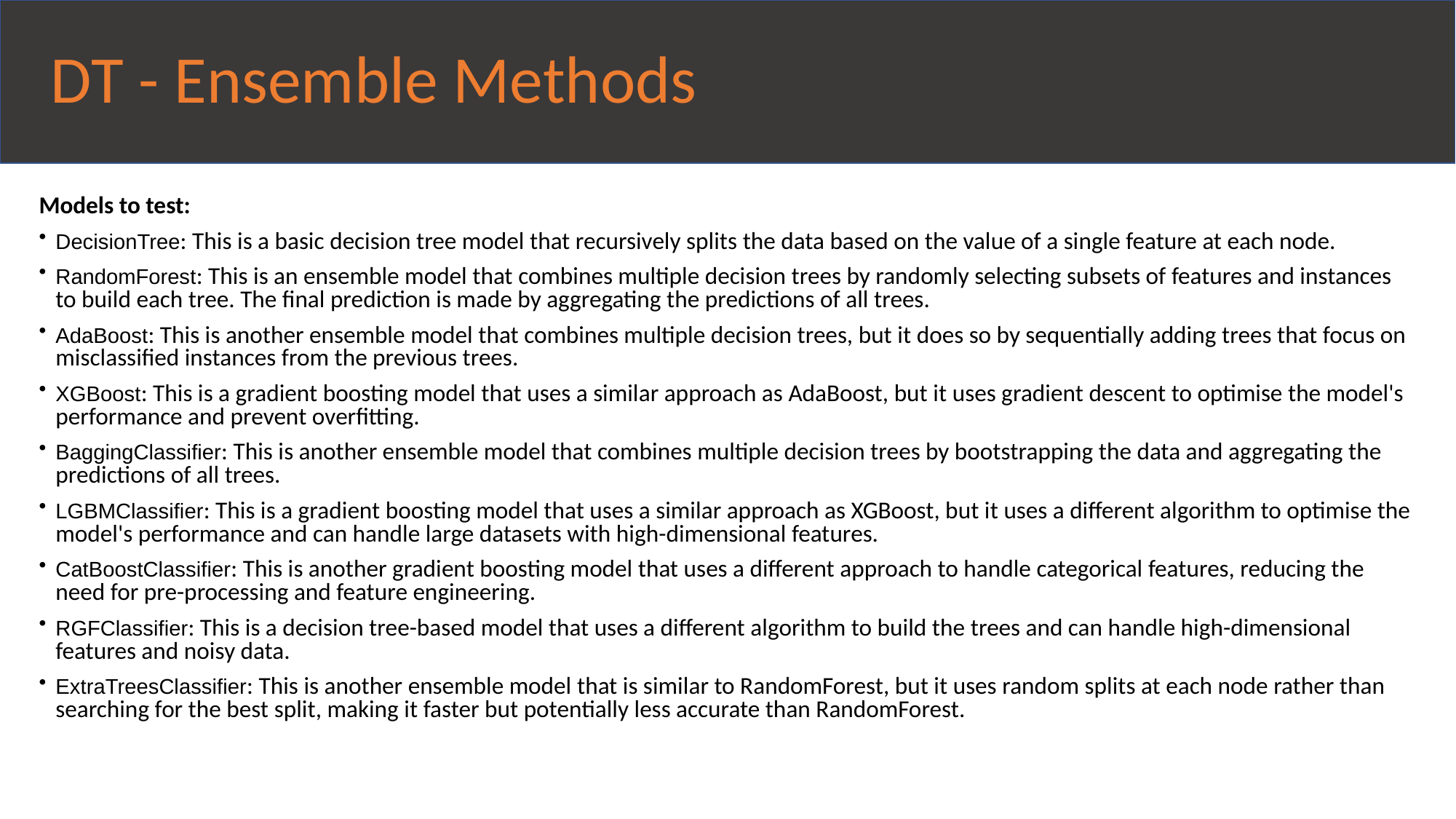

# DT - Ensemble Methods
Models to test:
DecisionTree: This is a basic decision tree model that recursively splits the data based on the value of a single feature at each node.
RandomForest: This is an ensemble model that combines multiple decision trees by randomly selecting subsets of features and instances to build each tree. The final prediction is made by aggregating the predictions of all trees.
AdaBoost: This is another ensemble model that combines multiple decision trees, but it does so by sequentially adding trees that focus on misclassified instances from the previous trees.
XGBoost: This is a gradient boosting model that uses a similar approach as AdaBoost, but it uses gradient descent to optimise the model's performance and prevent overfitting.
BaggingClassifier: This is another ensemble model that combines multiple decision trees by bootstrapping the data and aggregating the predictions of all trees.
LGBMClassifier: This is a gradient boosting model that uses a similar approach as XGBoost, but it uses a different algorithm to optimise the model's performance and can handle large datasets with high-dimensional features.
CatBoostClassifier: This is another gradient boosting model that uses a different approach to handle categorical features, reducing the need for pre-processing and feature engineering.
RGFClassifier: This is a decision tree-based model that uses a different algorithm to build the trees and can handle high-dimensional features and noisy data.
ExtraTreesClassifier: This is another ensemble model that is similar to RandomForest, but it uses random splits at each node rather than searching for the best split, making it faster but potentially less accurate than RandomForest.